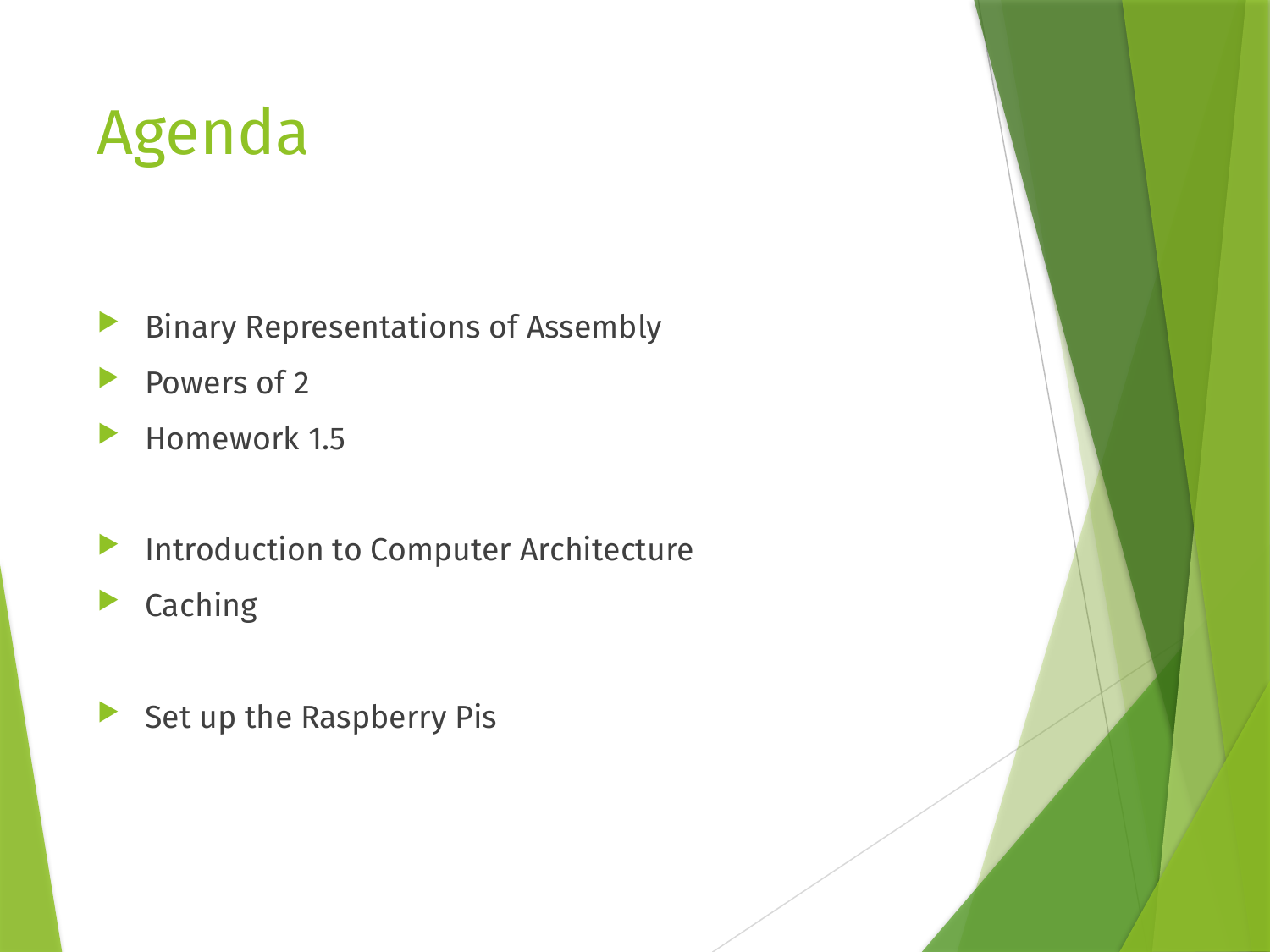

# Agenda
Binary Representations of Assembly
Powers of 2
Homework 1.5

Introduction to Computer Architecture
Caching

Set up the Raspberry Pis